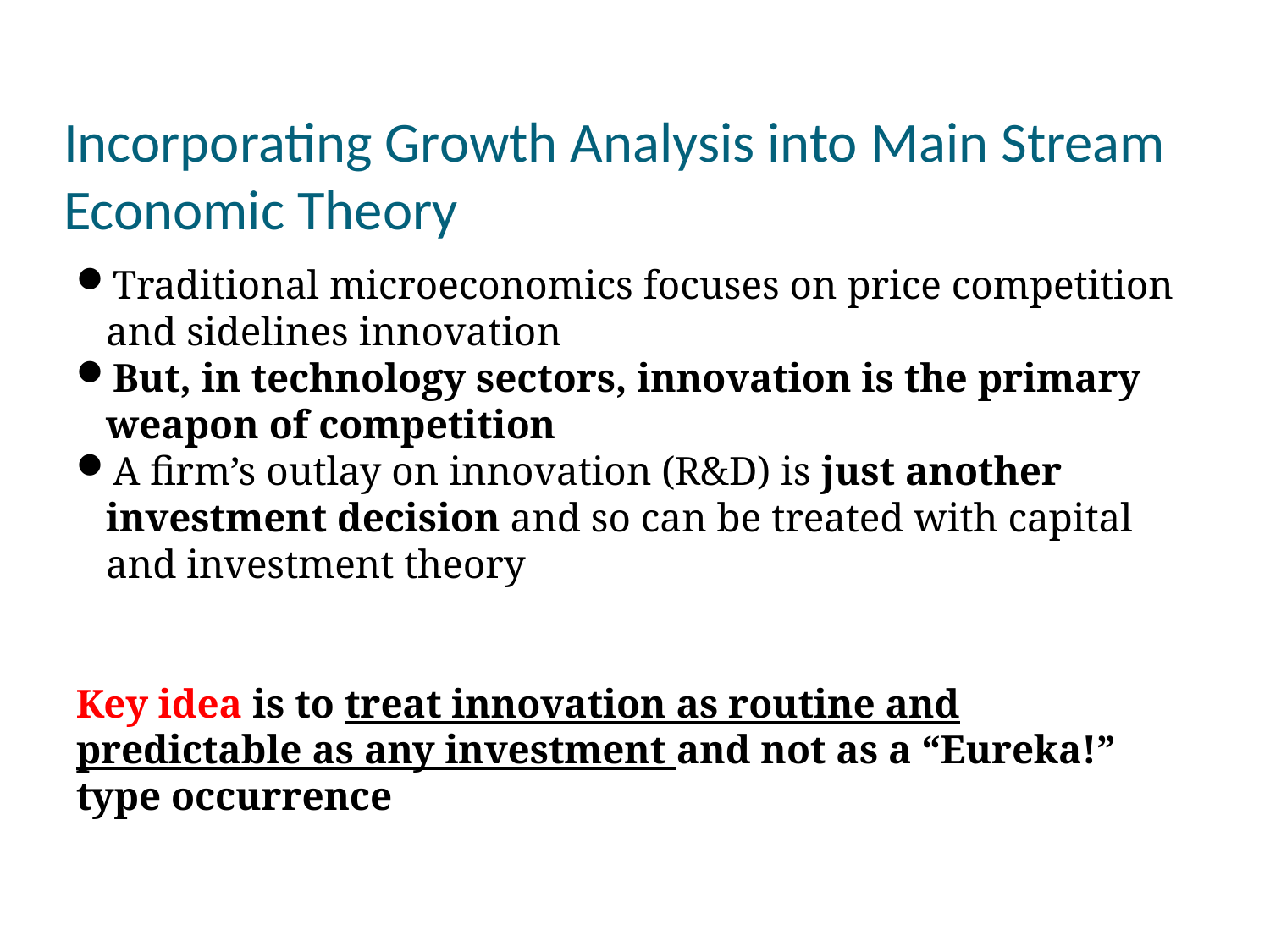

Incorporating Growth Analysis into Main Stream Economic Theory
Traditional microeconomics focuses on price competition and sidelines innovation
But, in technology sectors, innovation is the primary weapon of competition
A firm’s outlay on innovation (R&D) is just another investment decision and so can be treated with capital and investment theory

Key idea is to treat innovation as routine and predictable as any investment and not as a “Eureka!” type occurrence